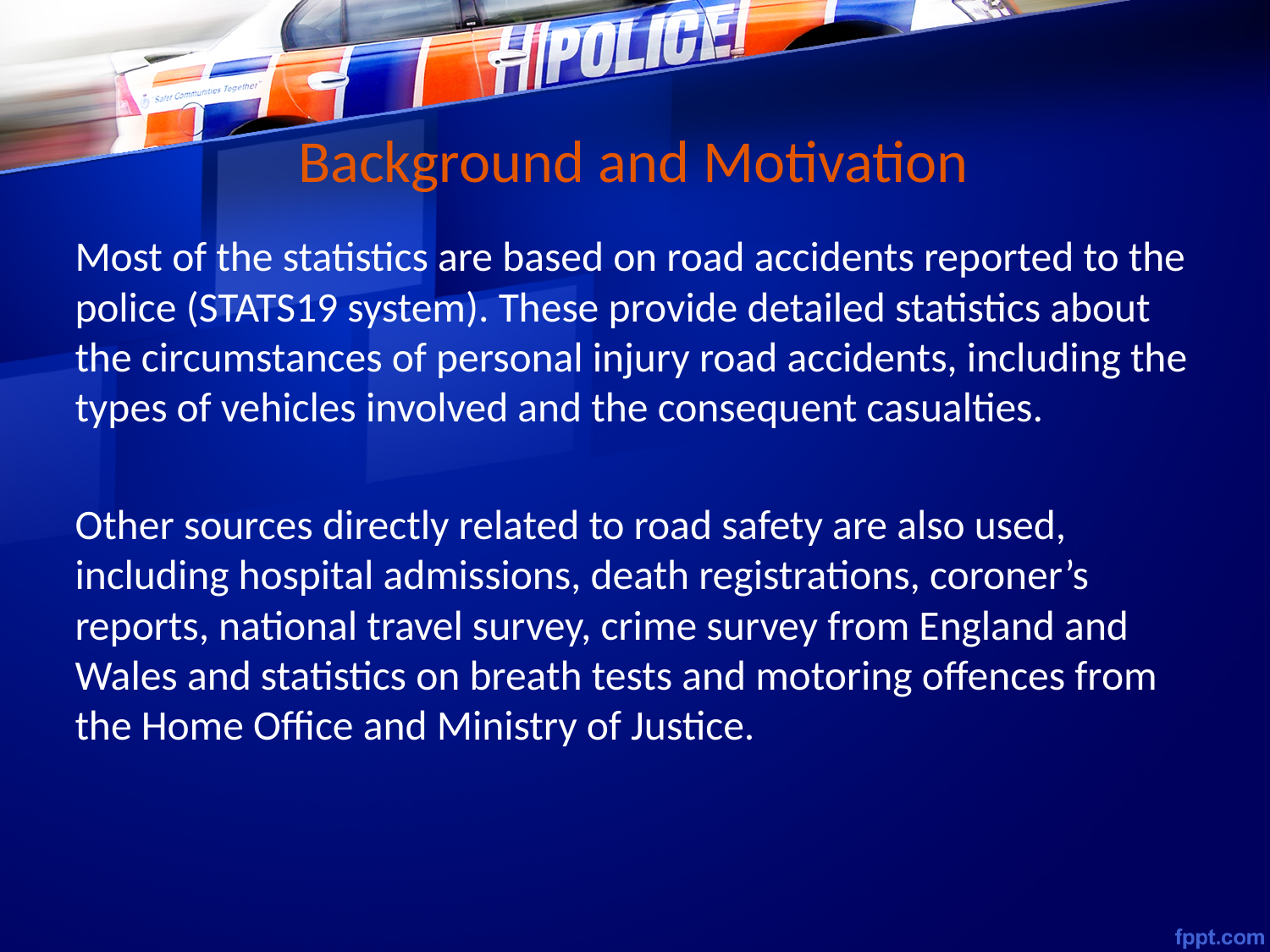

# Background and Motivation

Most of the statistics are based on road accidents reported to the police (STATS19 system). These provide detailed statistics about the circumstances of personal injury road accidents, including the types of vehicles involved and the consequent casualties.

Other sources directly related to road safety are also used, including hospital admissions, death registrations, coroner’s reports, national travel survey, crime survey from England and Wales and statistics on breath tests and motoring offences from the Home Office and Ministry of Justice.